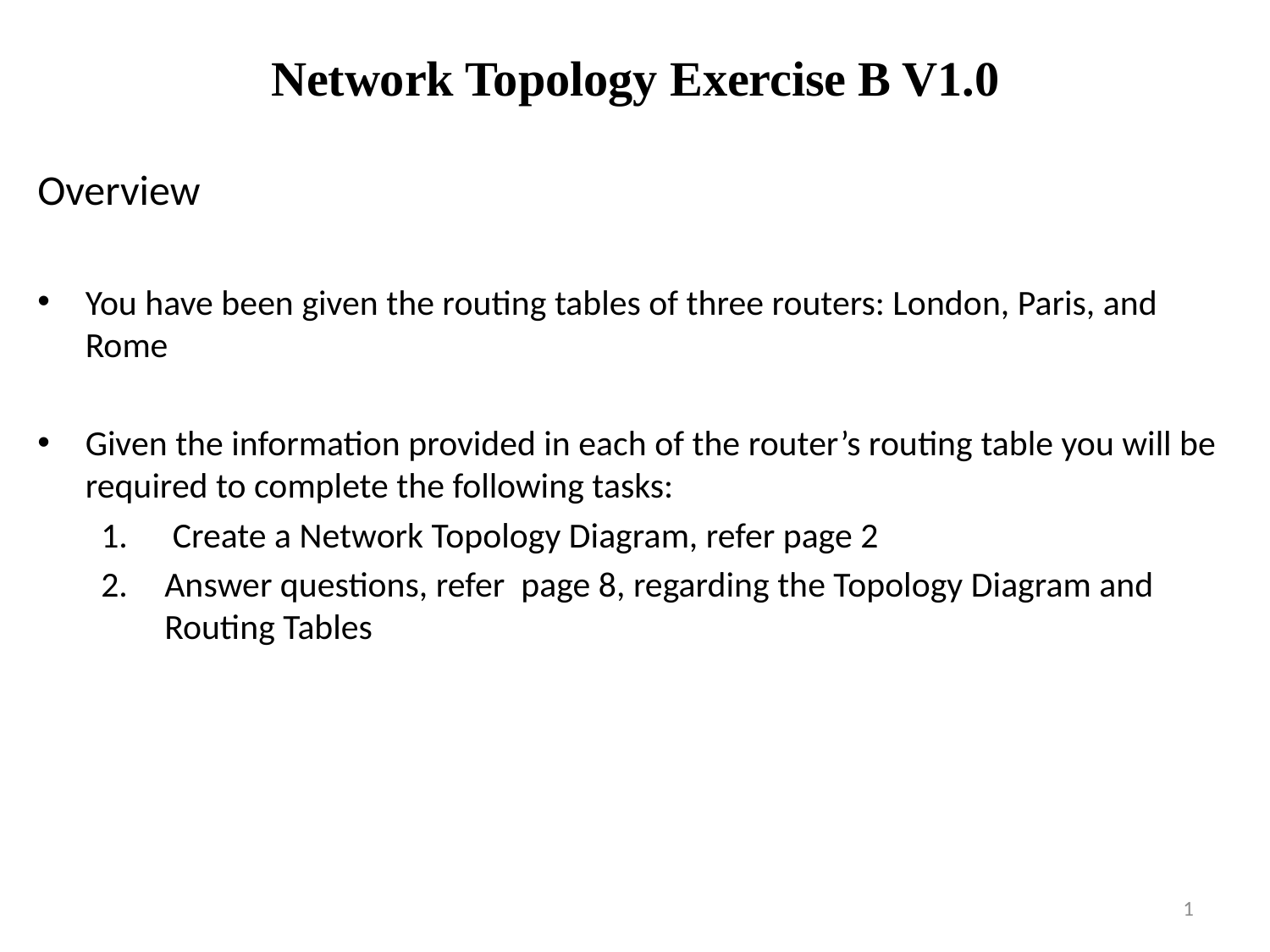

# Network Topology Exercise B V1.0
Overview

You have been given the routing tables of three routers: London, Paris, and Rome

Given the information provided in each of the router’s routing table you will be required to complete the following tasks:
 Create a Network Topology Diagram, refer page 2
Answer questions, refer  page 8, regarding the Topology Diagram and Routing Tables

1